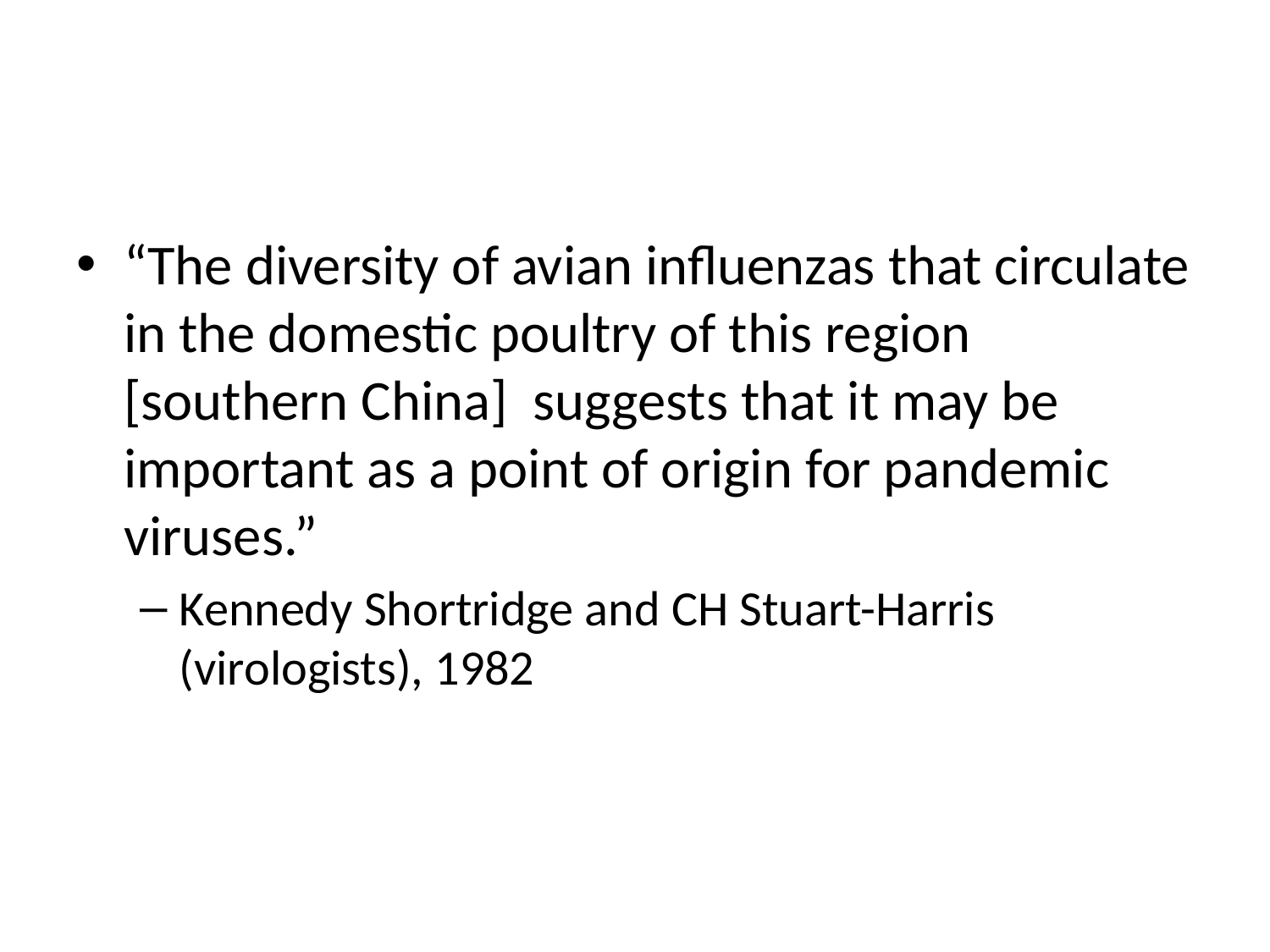

#
“The diversity of avian influenzas that circulate in the domestic poultry of this region [southern China]  suggests that it may be important as a point of origin for pandemic viruses.”
Kennedy Shortridge and CH Stuart-Harris (virologists), 1982